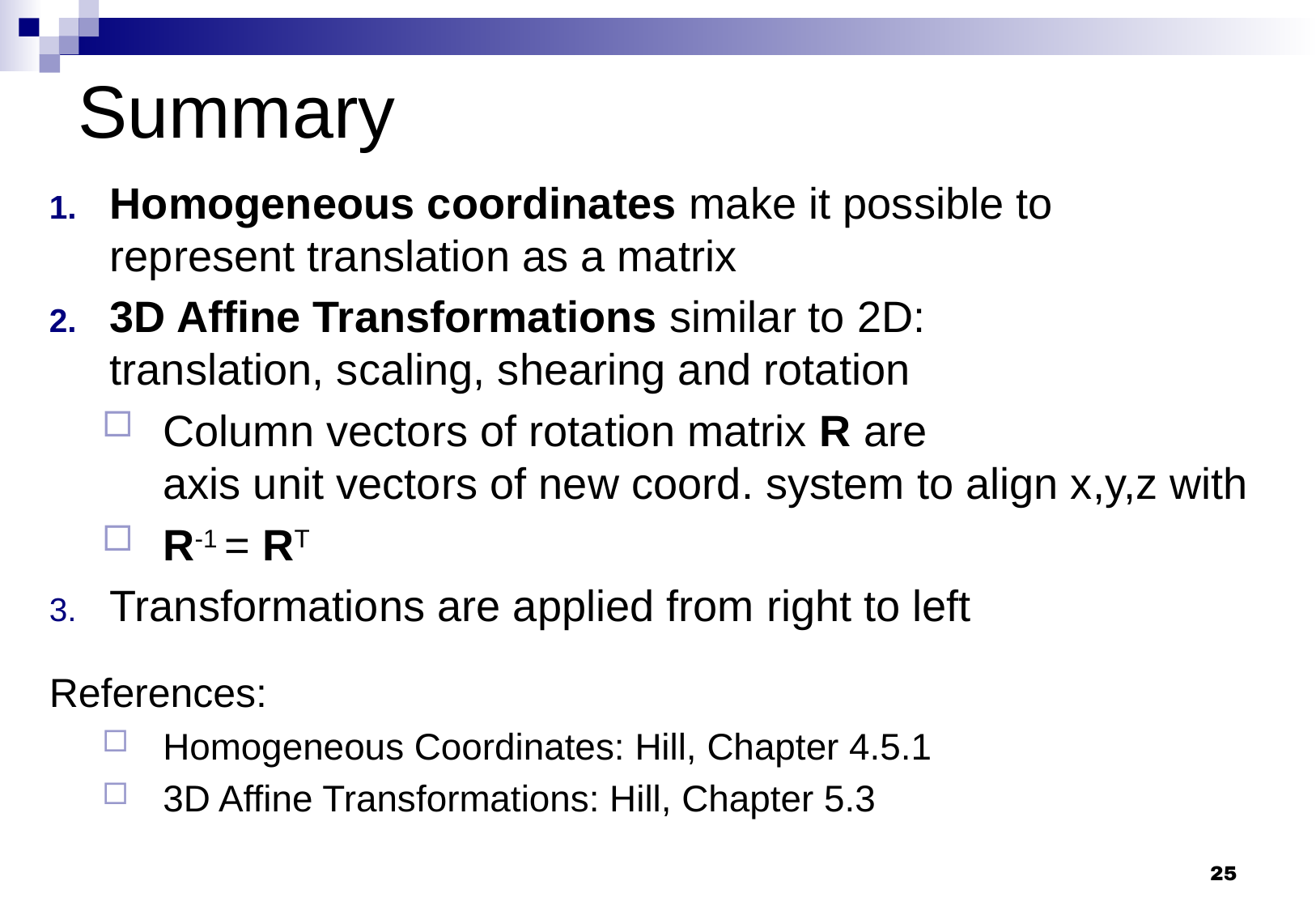

# Summary
Homogeneous coordinates make it possible to
represent translation as a matrix
3D Affine Transformations similar to 2D:
translation, scaling, shearing and rotation
Column vectors of rotation matrix R are
axis unit vectors of new coord. system to align x,y,z with
R-1 = RT
Transformations are applied from right to left

References:
Homogeneous Coordinates: Hill, Chapter 4.5.1
3D Affine Transformations: Hill, Chapter 5.3
25